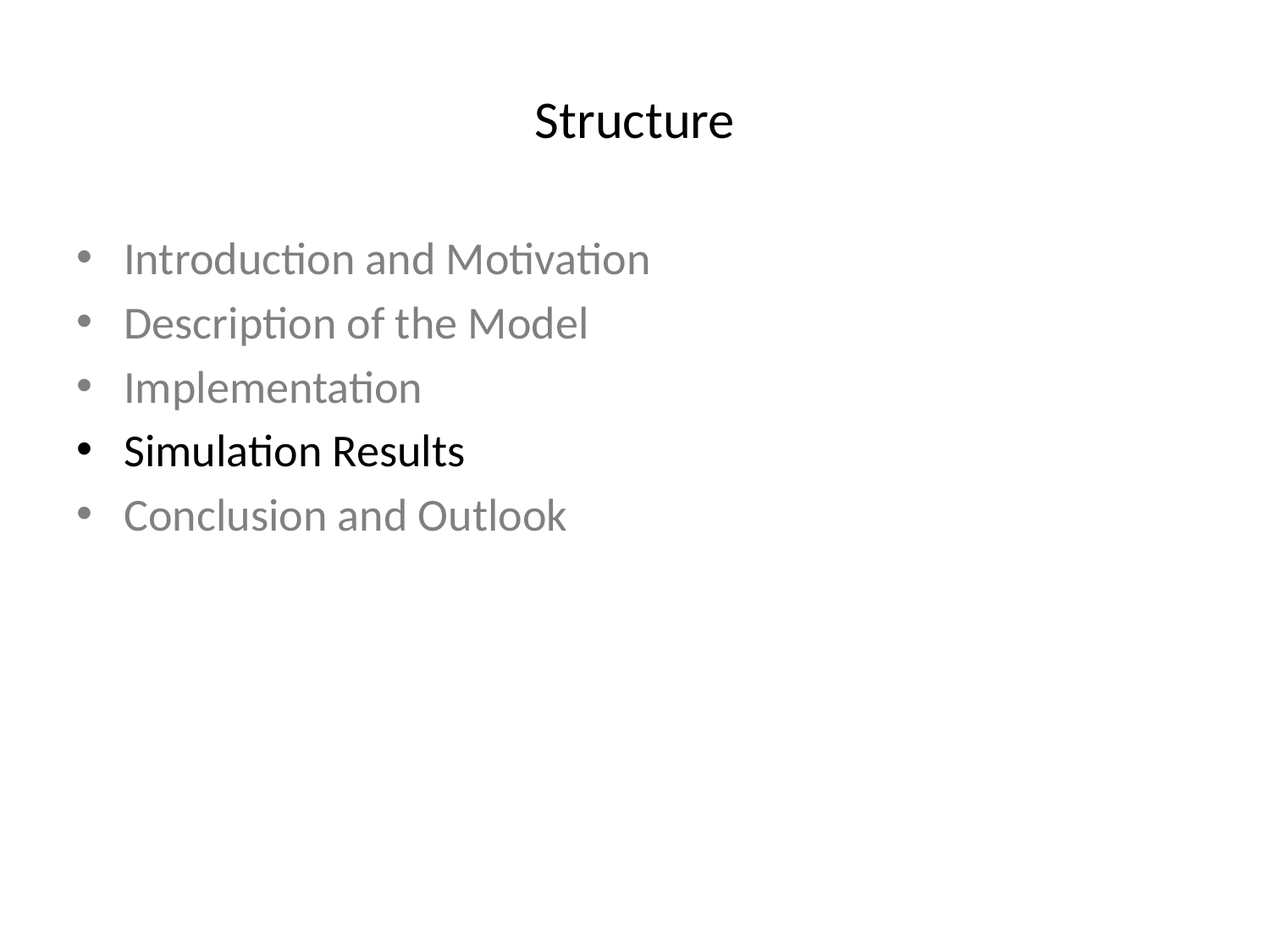

# Structure
Introduction and Motivation
Description of the Model
Implementation
Simulation Results
Conclusion and Outlook